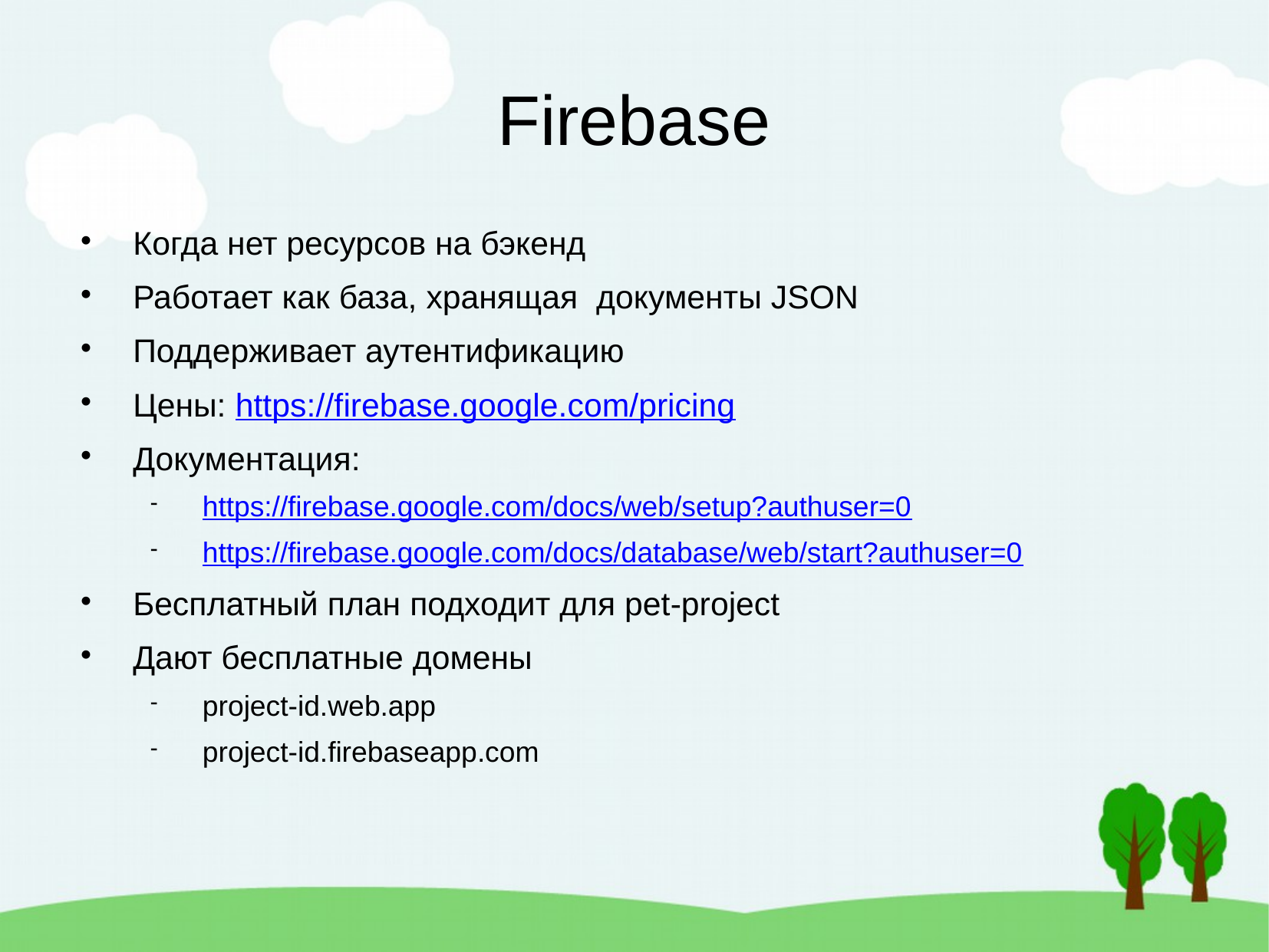

Firebase
Когда нет ресурсов на бэкенд
Работает как база, хранящая  документы JSON
Поддерживает аутентификацию
Цены: https://firebase.google.com/pricing
Документация:
https://firebase.google.com/docs/web/setup?authuser=0
https://firebase.google.com/docs/database/web/start?authuser=0
Бесплатный план подходит для pet-project
Дают бесплатные домены
project-id.web.app
project-id.firebaseapp.com